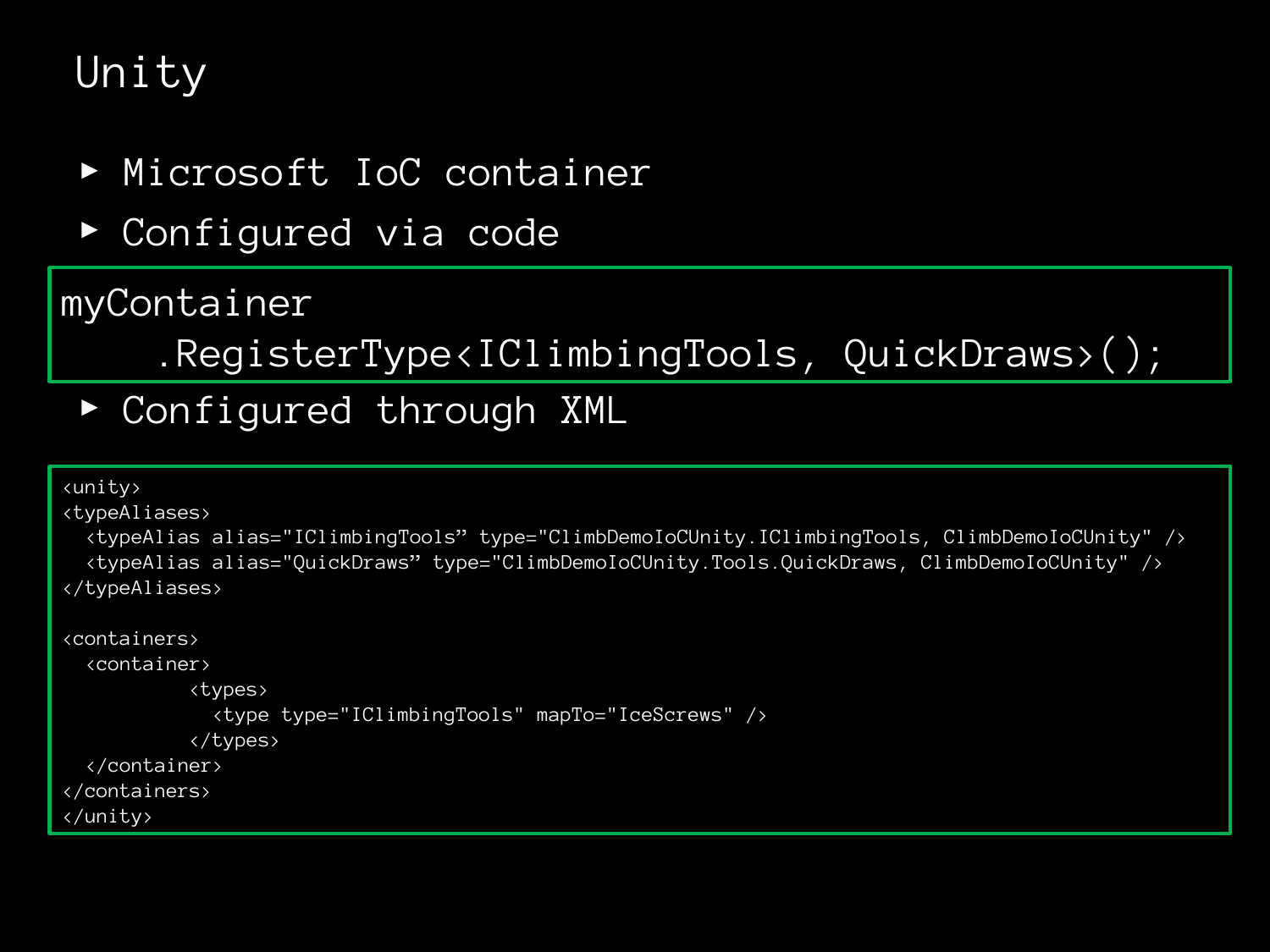

# Unity
Microsoft IoC container
Configured via code

Configured through XML
myContainer
    .RegisterType<IClimbingTools, QuickDraws>();
<unity>
<typeAliases>
  <typeAlias alias="IClimbingTools” type="ClimbDemoIoCUnity.IClimbingTools, ClimbDemoIoCUnity" />
  <typeAlias alias="QuickDraws” type="ClimbDemoIoCUnity.Tools.QuickDraws, ClimbDemoIoCUnity" />
</typeAliases>

<containers>
  <container>
	<types>
	  <type type="IClimbingTools" mapTo="IceScrews" />
	</types>
  </container>
</containers>
</unity>